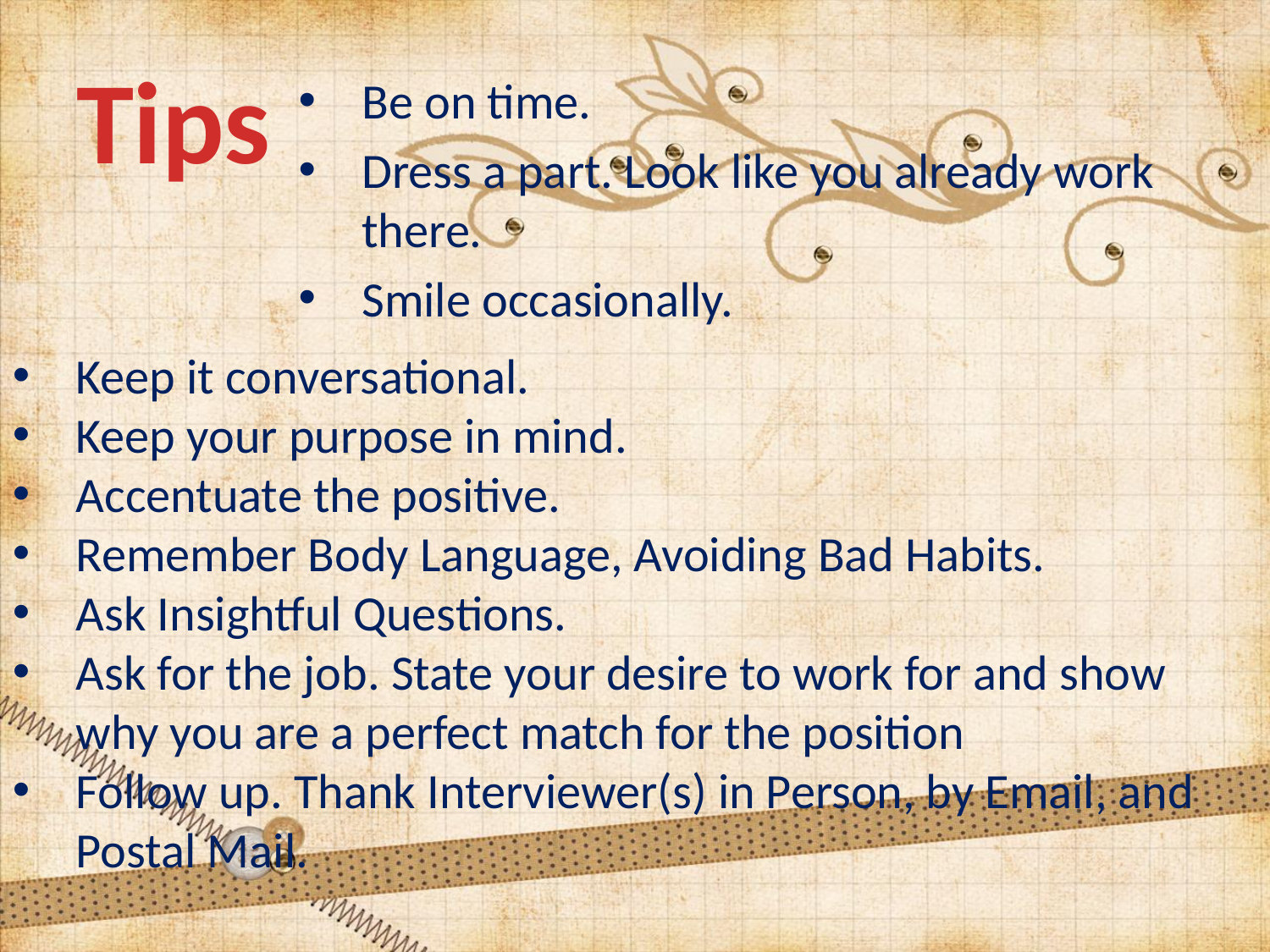

# Tips
Be on time.
Dress a part. Look like you already work there.
Smile occasionally.

Keep it conversational.
Keep your purpose in mind.
Accentuate the positive.
Remember Body Language, Avoiding Bad Habits.
Ask Insightful Questions.
Ask for the job. State your desire to work for and show why you are a perfect match for the position
Follow up. Thank Interviewer(s) in Person, by Email, and Postal Mail.